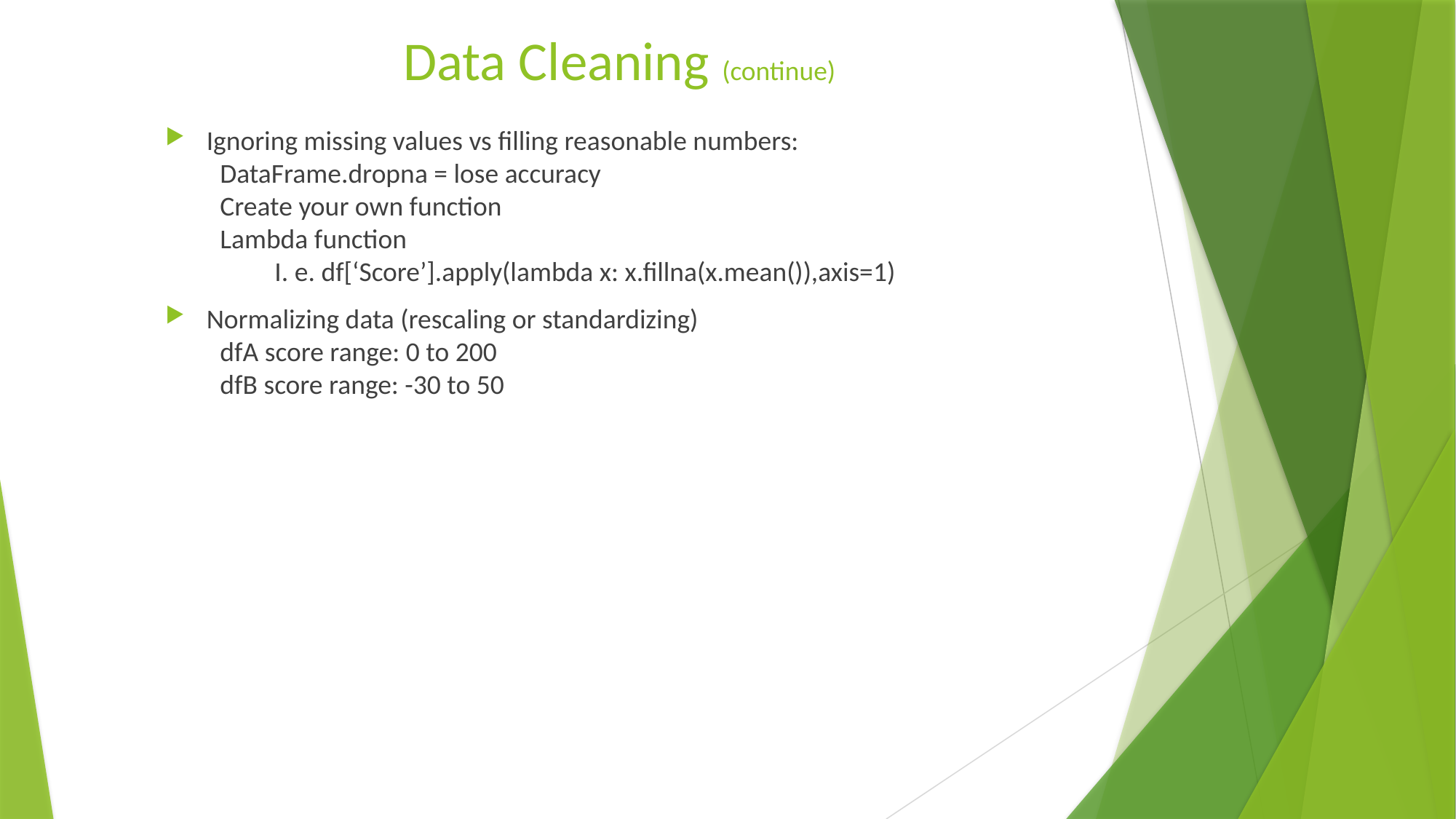

# Data Cleaning (continue)
Ignoring missing values vs filling reasonable numbers:
DataFrame.dropna = lose accuracy
Create your own function
Lambda function
I. e. df[‘Score’].apply(lambda x: x.fillna(x.mean()),axis=1)
Normalizing data (rescaling or standardizing)
dfA score range: 0 to 200
dfB score range: -30 to 50